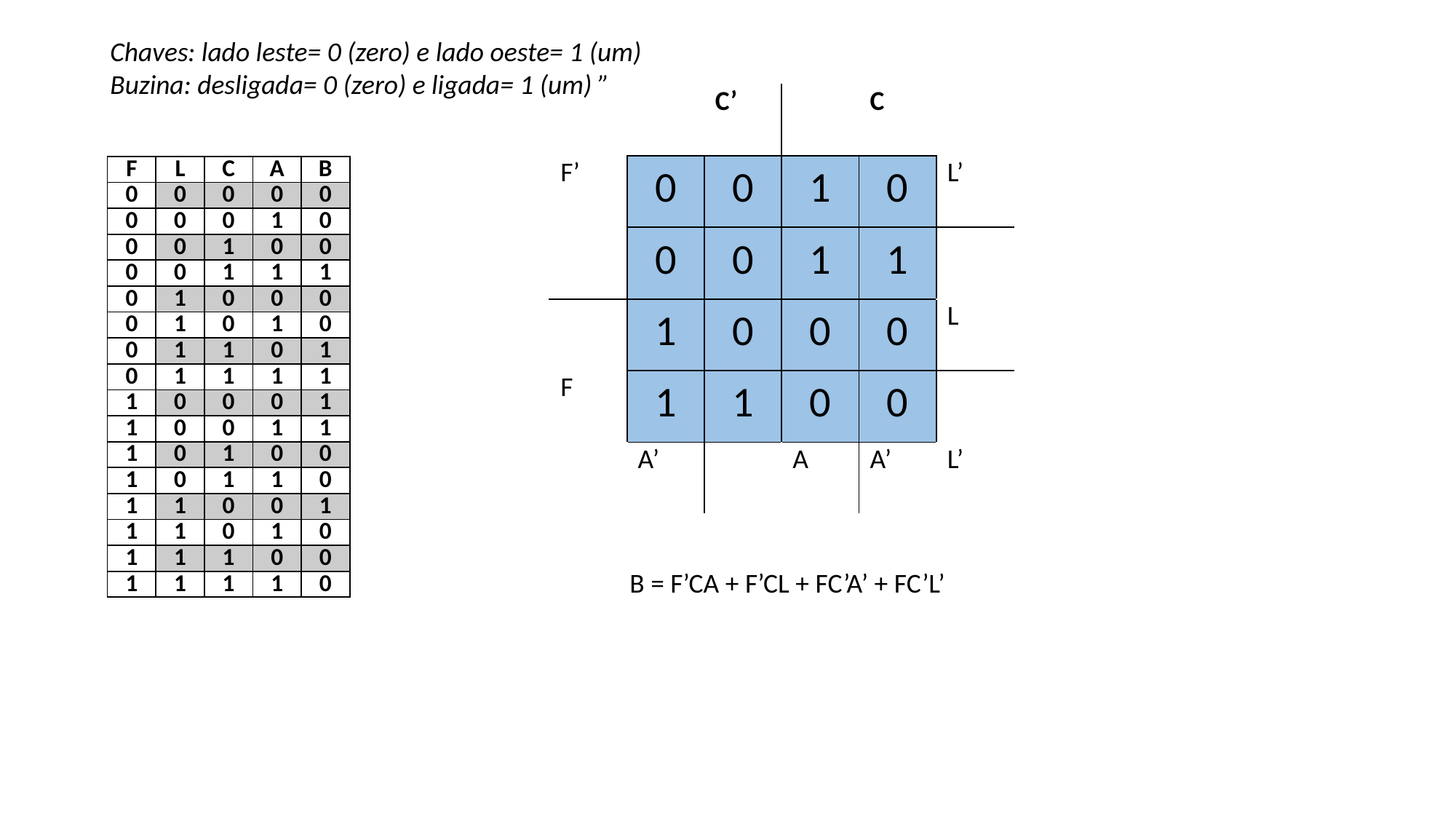

Chaves: lado leste= 0 (zero) e lado oeste= 1 (um)
Buzina: desligada= 0 (zero) e ligada= 1 (um) ”

|  |  | C’ |  | C |  |
| --- | --- | --- | --- | --- | --- |
| F’ | 0 | 0 | 1 | 0 | L’ |
|  | 0 | 0 | 1 | 1 |  |
|  | 1 | 0 | 0 | 0 | L |
| F | 1 | 1 | 0 | 0 |  |
|  | A’ |  | A | A’ | L’ |
| F | L | C | A | B |
| --- | --- | --- | --- | --- |
| 0 | 0 | 0 | 0 | 0 |
| 0 | 0 | 0 | 1 | 0 |
| 0 | 0 | 1 | 0 | 0 |
| 0 | 0 | 1 | 1 | 1 |
| 0 | 1 | 0 | 0 | 0 |
| 0 | 1 | 0 | 1 | 0 |
| 0 | 1 | 1 | 0 | 1 |
| 0 | 1 | 1 | 1 | 1 |
| 1 | 0 | 0 | 0 | 1 |
| 1 | 0 | 0 | 1 | 1 |
| 1 | 0 | 1 | 0 | 0 |
| 1 | 0 | 1 | 1 | 0 |
| 1 | 1 | 0 | 0 | 1 |
| 1 | 1 | 0 | 1 | 0 |
| 1 | 1 | 1 | 0 | 0 |
| 1 | 1 | 1 | 1 | 0 |
B = F’CA + F’CL + FC’A’ + FC’L’